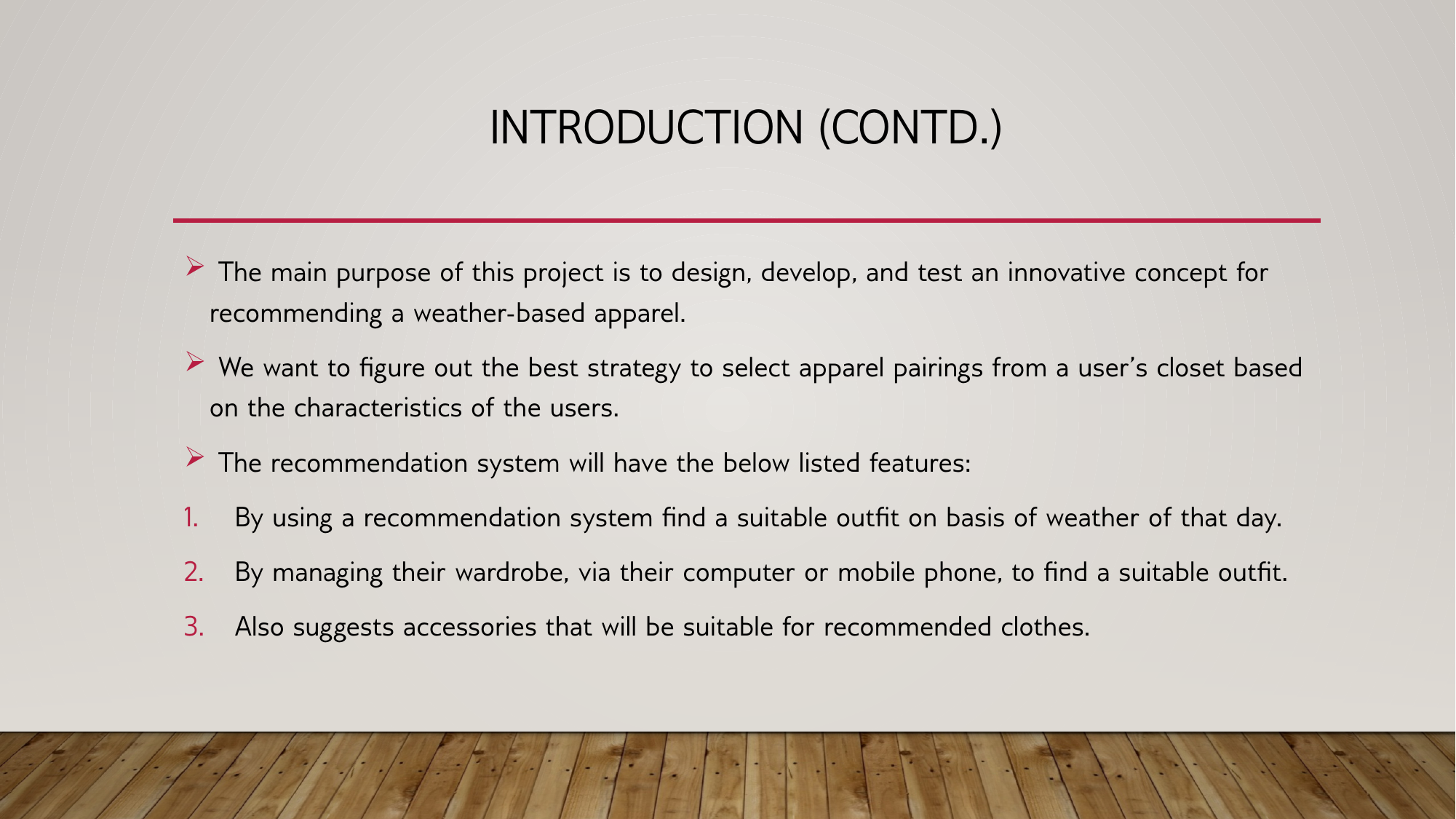

# Introduction (Contd.)
 The main purpose of this project is to design, develop, and test an innovative concept for recommending a weather-based apparel.
 We want to figure out the best strategy to select apparel pairings from a user’s closet based on the characteristics of the users.
 The recommendation system will have the below listed features:
By using a recommendation system find a suitable outfit on basis of weather of that day.
By managing their wardrobe, via their computer or mobile phone, to find a suitable outfit.
Also suggests accessories that will be suitable for recommended clothes.